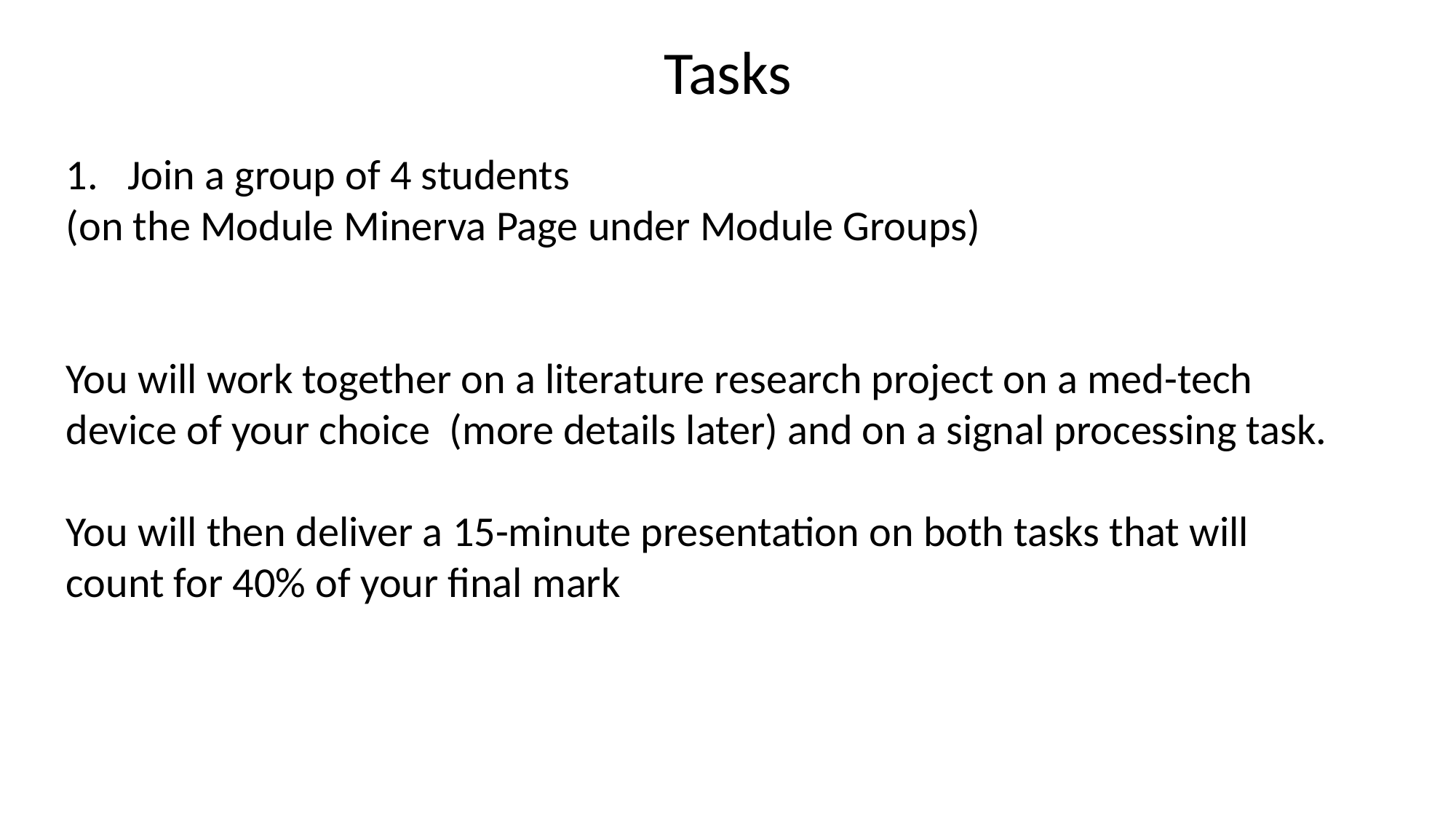

Tasks
Join a group of 4 students
(on the Module Minerva Page under Module Groups)

You will work together on a literature research project on a med-tech device of your choice  (more details later) and on a signal processing task.

You will then deliver a 15-minute presentation on both tasks that will count for 40% of your final mark